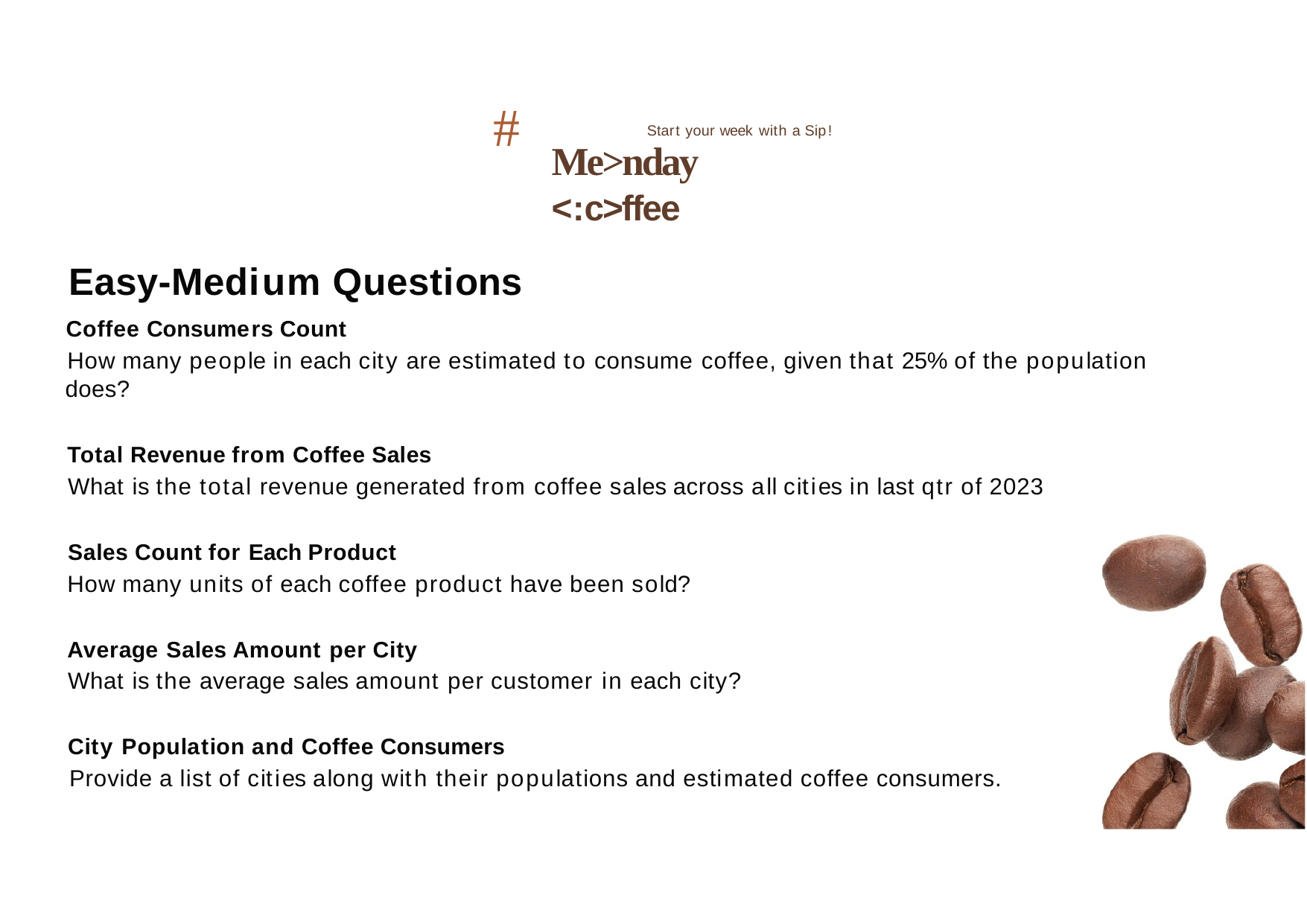

#
Start your week with a Sip!
Me>nday <:c>ffee
Easy-Medium Questions
Coffee Consumers Count
How many people in each city are estimated to consume coffee, given that 25% of the population does?

Total Revenue from Coffee Sales
What is the total revenue generated from coffee sales across allcities in last qtr of 2023

Sales Count for Each Product
How many units of each coffee product have been sold?

Average Sales Amount per City
What is the average sales amount per customer in each city?

City Population and Coffee Consumers
Provide a list of cities along with their populations and estimated coffee consumers.